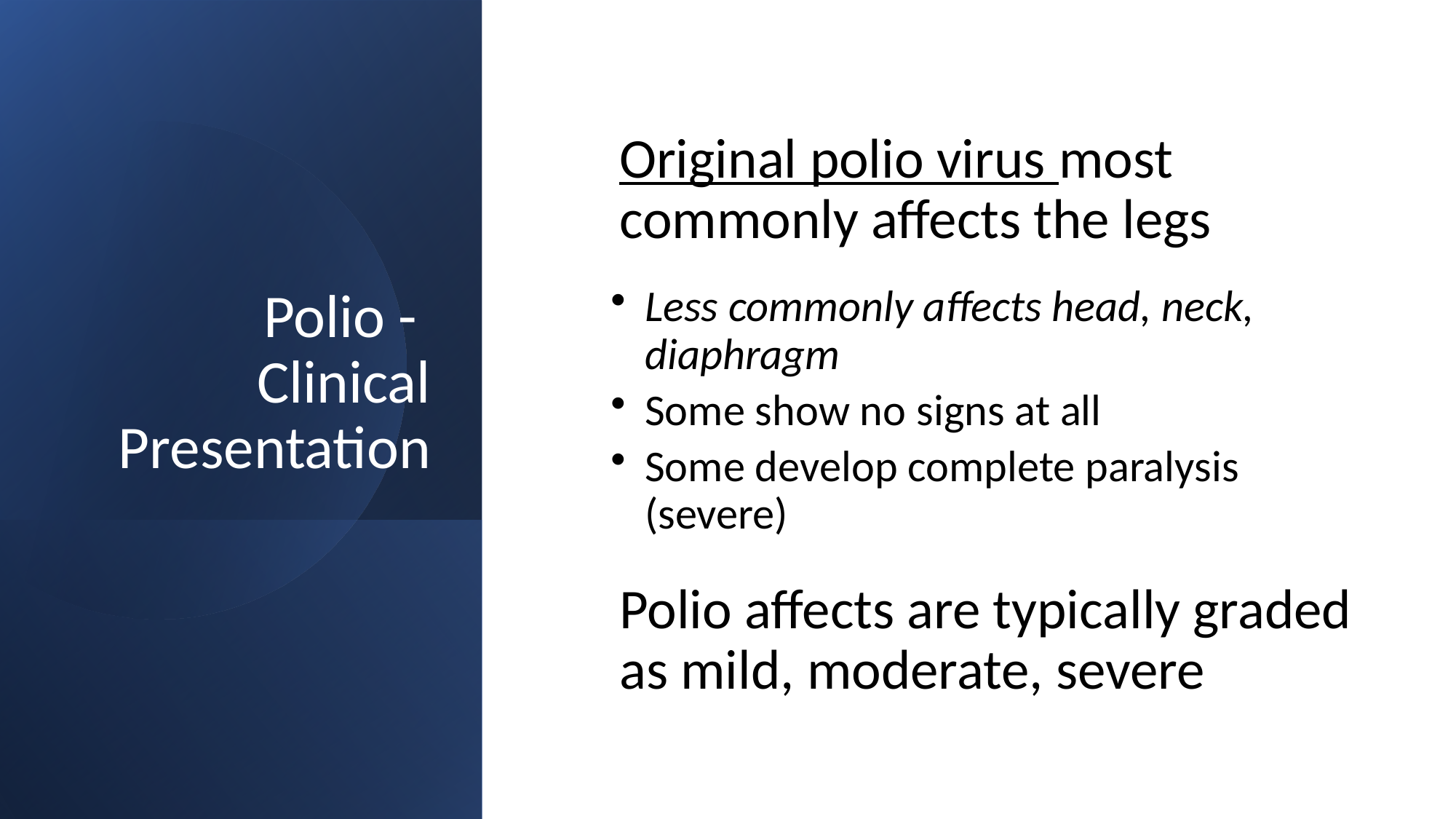

Original polio virus most commonly affects the legs
Less commonly affects head, neck, diaphragm
Some show no signs at all
Some develop complete paralysis (severe)
Polio affects are typically graded as mild, moderate, severe

# Polio -  Clinical Presentation